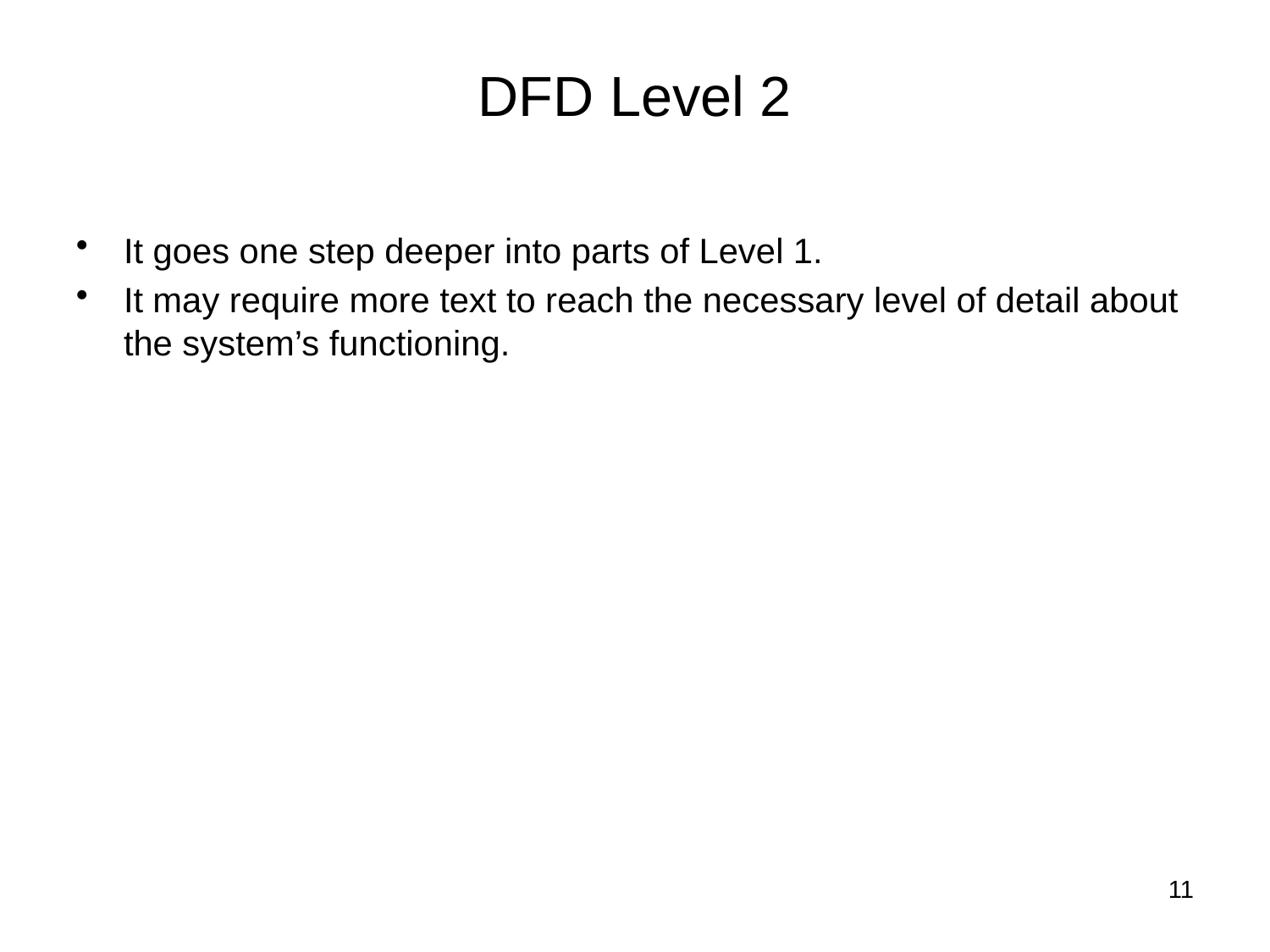

# DFD Level 2
It goes one step deeper into parts of Level 1.
It may require more text to reach the necessary level of detail about the system’s functioning.
11